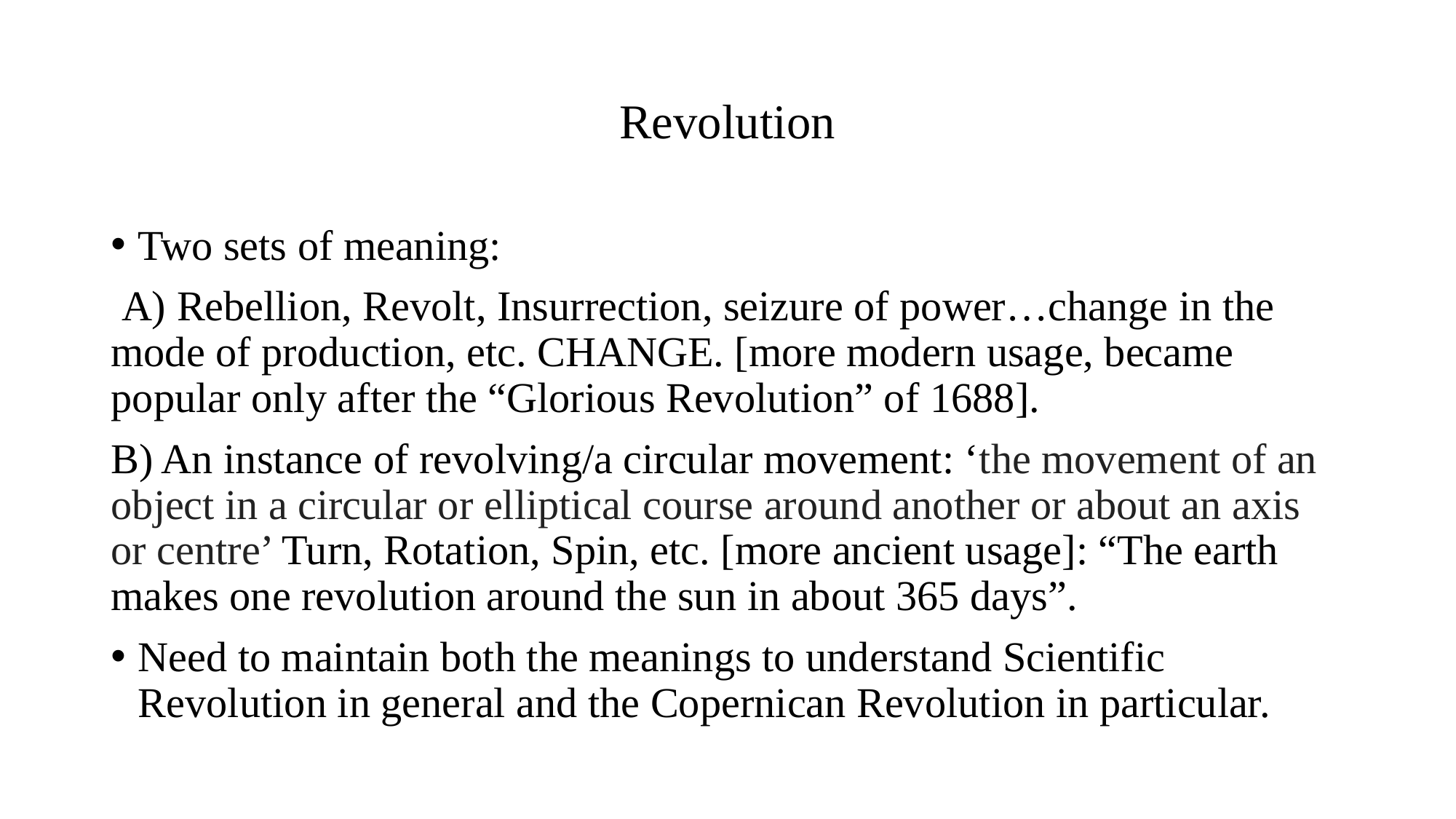

# Revolution
Two sets of meaning:
 A) Rebellion, Revolt, Insurrection, seizure of power…change in the mode of production, etc. CHANGE. [more modern usage, became popular only after the “Glorious Revolution” of 1688].
B) An instance of revolving/a circular movement: ‘the movement of an object in a circular or elliptical course around another or about an axis or centre’ Turn, Rotation, Spin, etc. [more ancient usage]: “The earth makes one revolution around the sun in about 365 days”.
Need to maintain both the meanings to understand Scientific Revolution in general and the Copernican Revolution in particular.